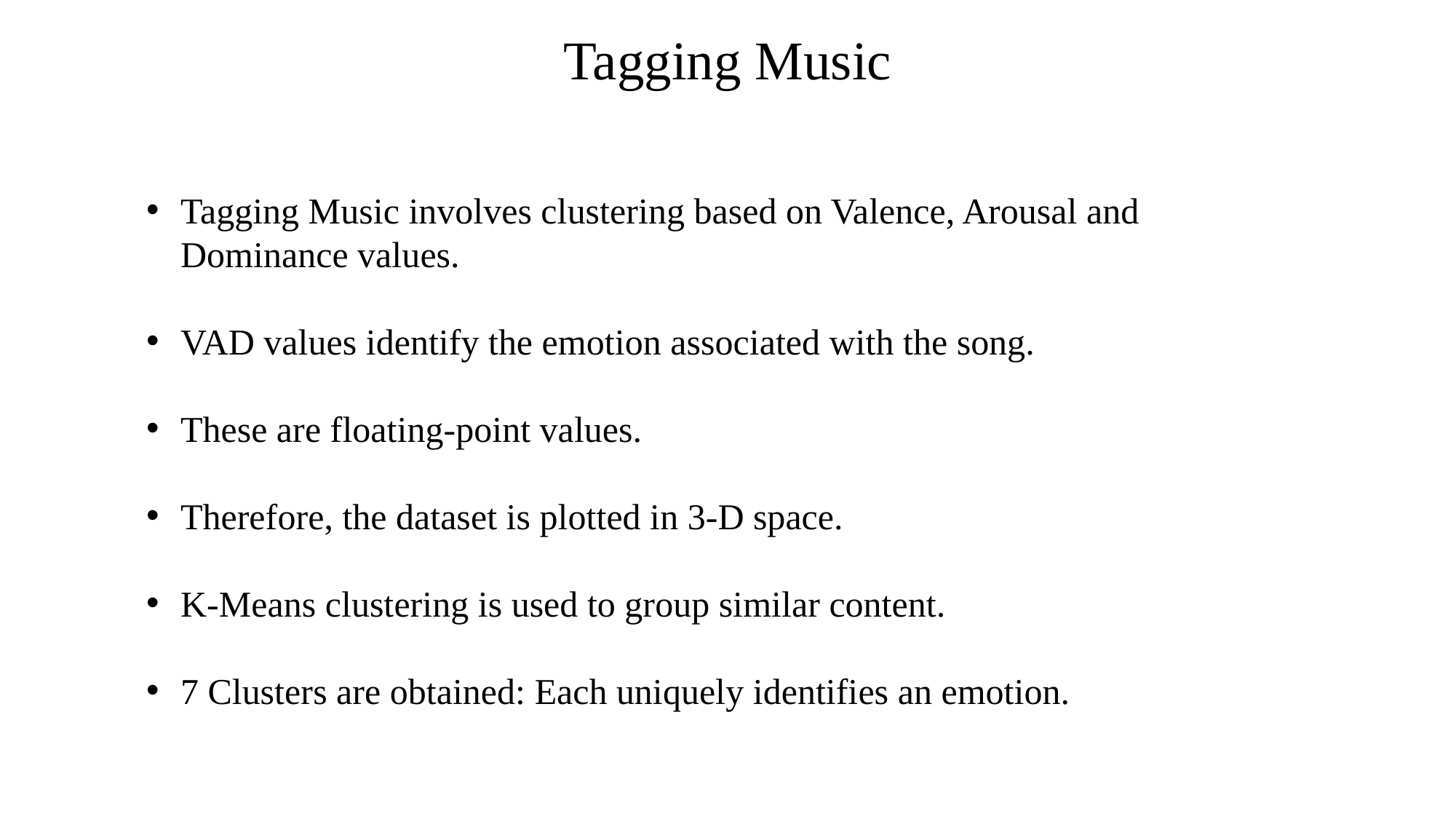

Tagging Music
Tagging Music involves clustering based on Valence, Arousal and Dominance values.

VAD values identify the emotion associated with the song.

These are floating-point values.

Therefore, the dataset is plotted in 3-D space.

K-Means clustering is used to group similar content.

7 Clusters are obtained: Each uniquely identifies an emotion.